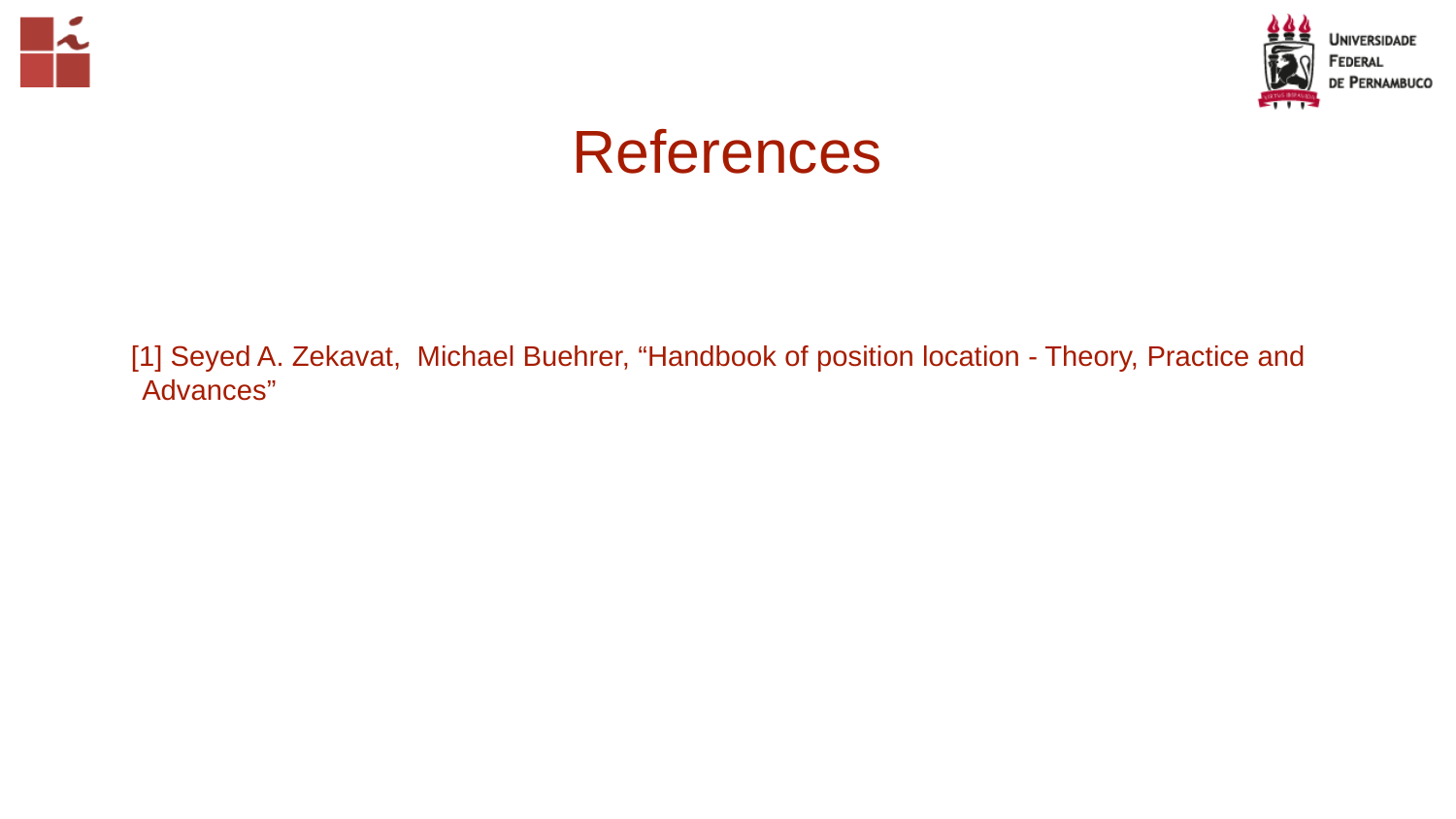

References
[1] Seyed A. Zekavat,  Michael Buehrer, “Handbook of position location - Theory, Practice and Advances”